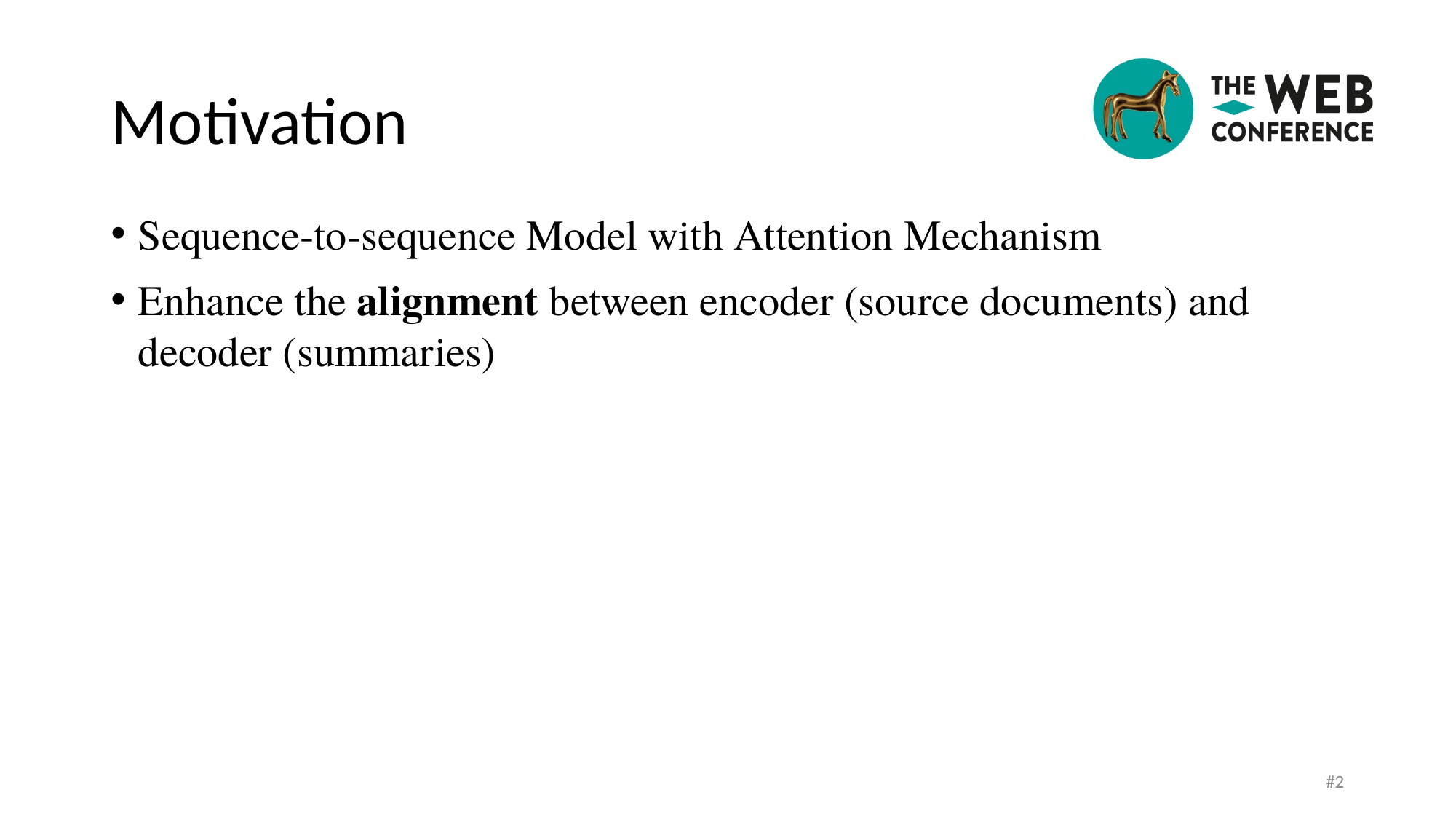

# Motivation
Sequence-to-sequence Model with Attention Mechanism
Enhance the alignment between encoder (source documents) and decoder (summaries)

#2